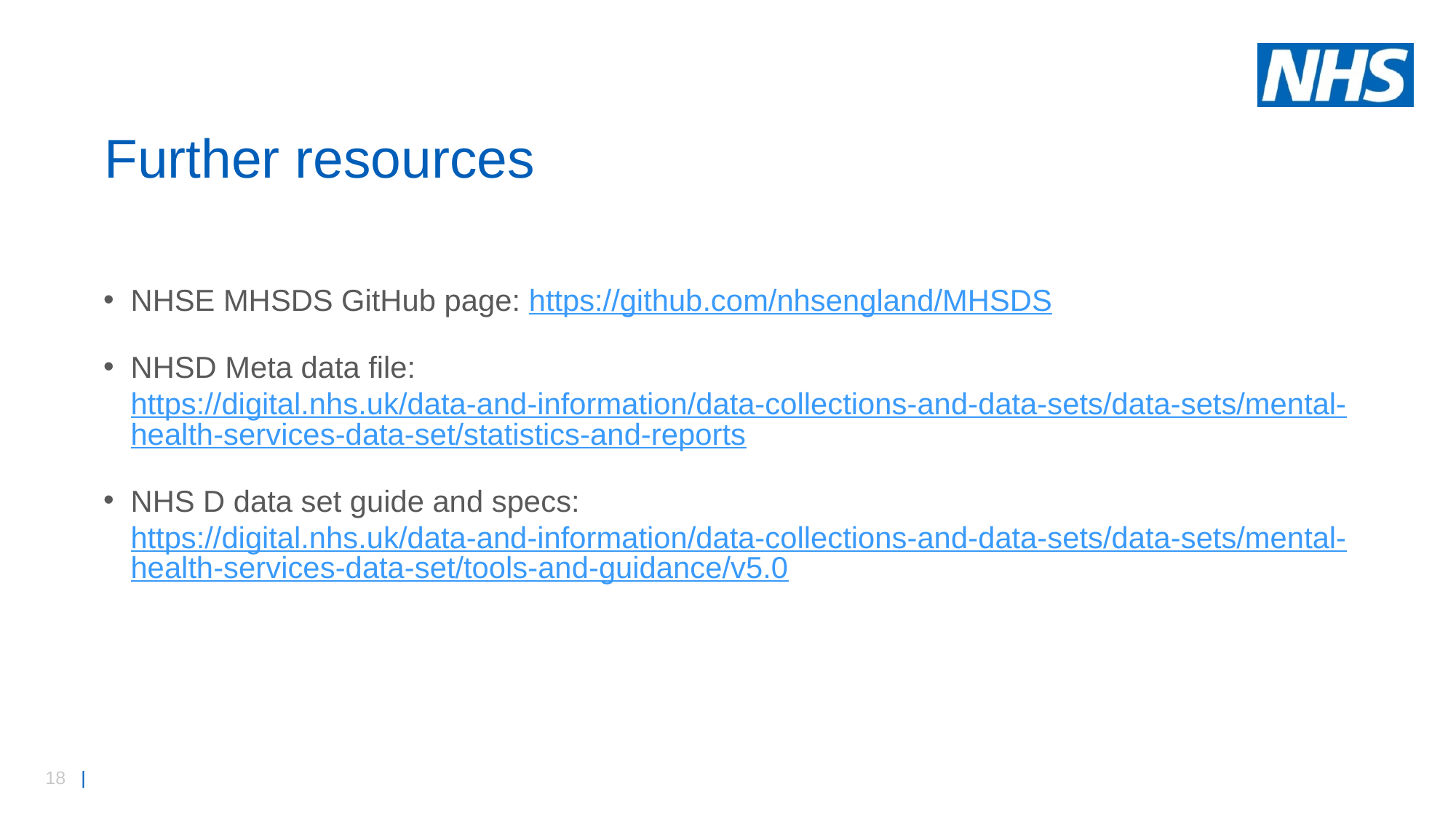

# Further resources
NHSE MHSDS GitHub page: https://github.com/nhsengland/MHSDS
NHSD Meta data file: https://digital.nhs.uk/data-and-information/data-collections-and-data-sets/data-sets/mental-health-services-data-set/statistics-and-reports
NHS D data set guide and specs: https://digital.nhs.uk/data-and-information/data-collections-and-data-sets/data-sets/mental-health-services-data-set/tools-and-guidance/v5.0